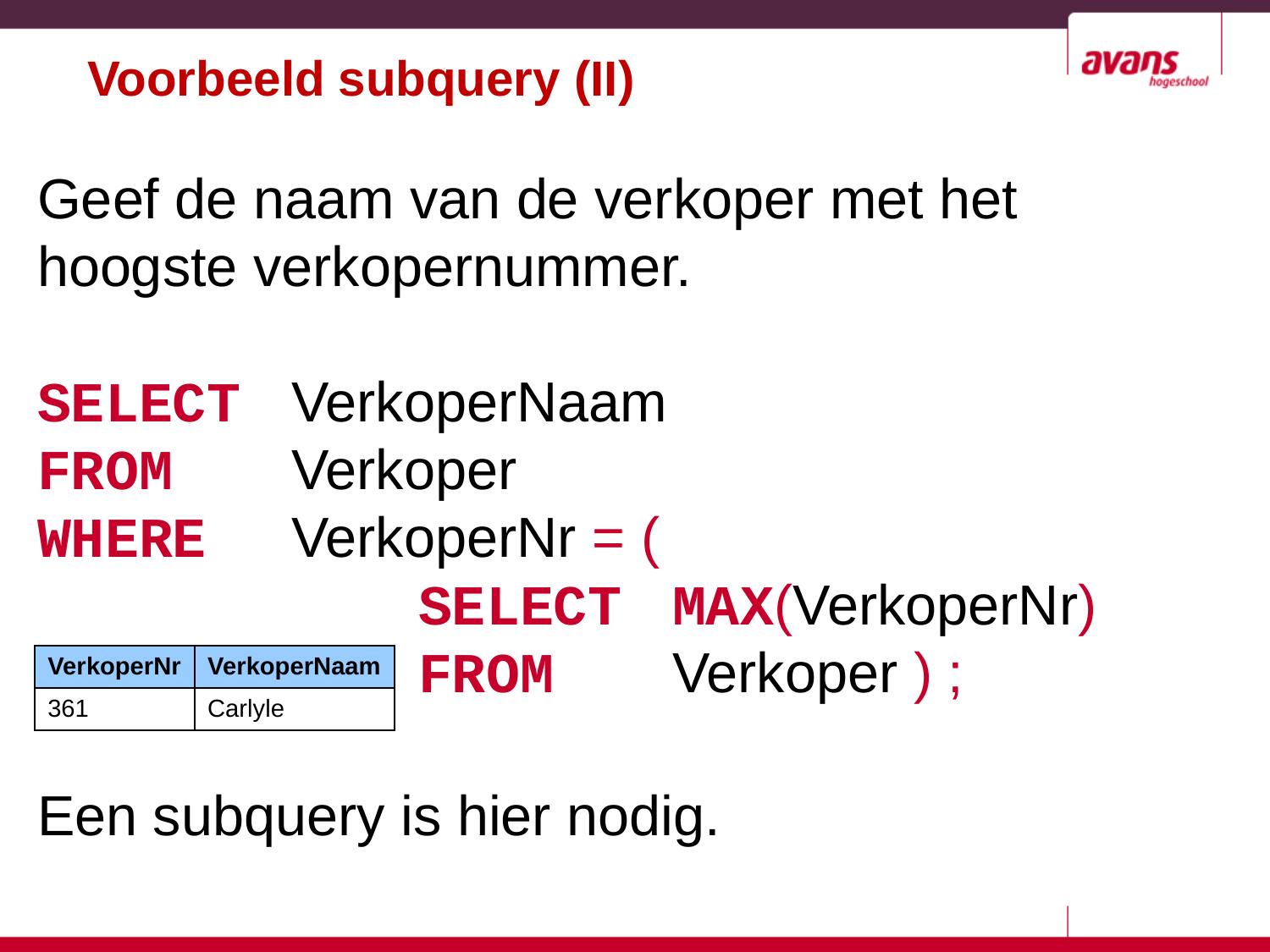

# Voorbeeld subquery (II)
Geef de naam van de verkoper met het hoogste verkopernummer.

SELECT	VerkoperNaam
FROM	Verkoper
WHERE	VerkoperNr = (
			SELECT	MAX(VerkoperNr)
			FROM	Verkoper ) ;

Een subquery is hier nodig.
| VerkoperNr | VerkoperNaam |
| --- | --- |
| 361 | Carlyle |
7-20